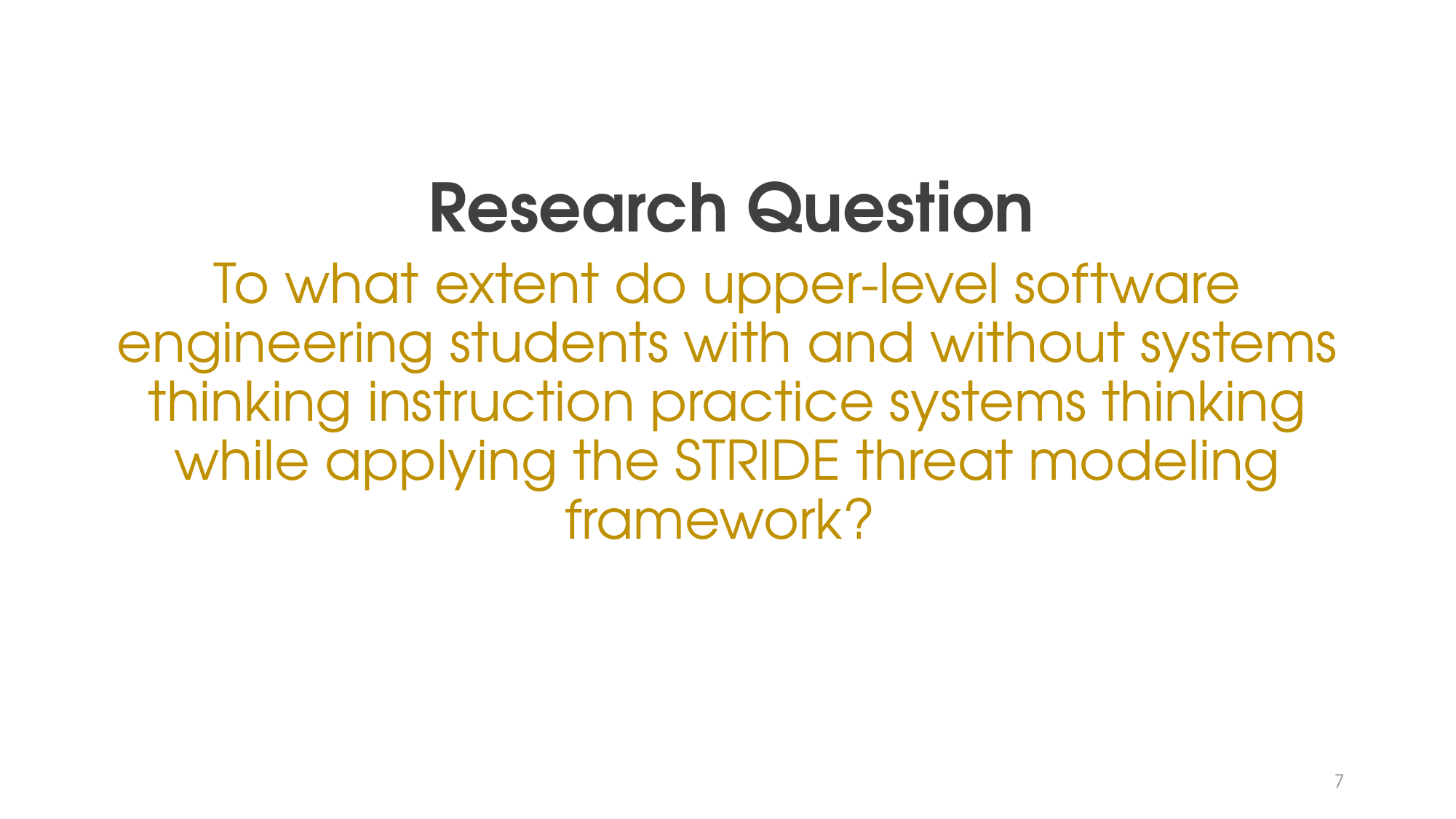

# Research Question
To what extent do upper-level software engineering students with and without systems thinking instruction practice systems thinking while applying the STRIDE threat modeling framework?

7